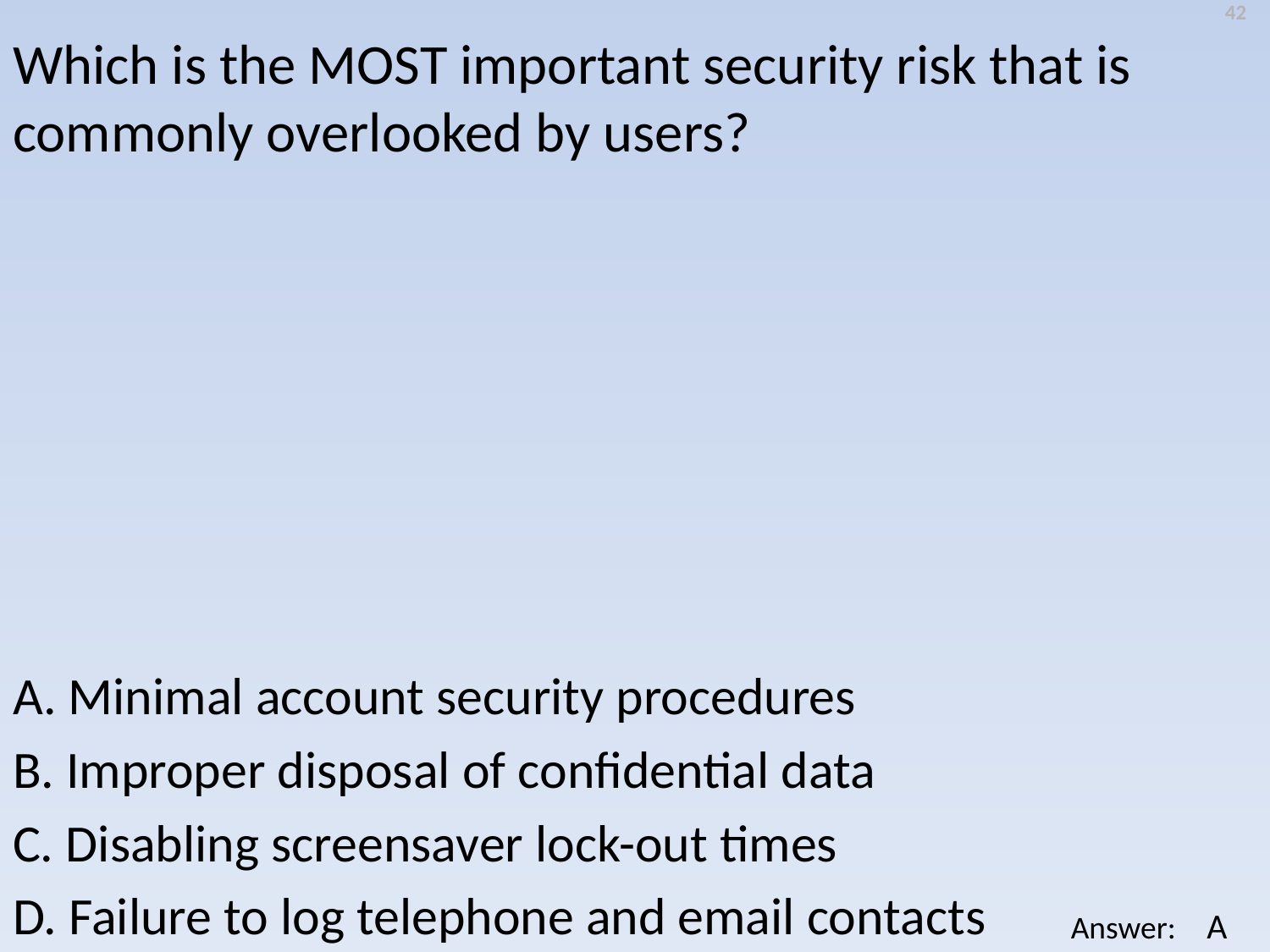

42
Which is the MOST important security risk that is commonly overlooked by users?
A. Minimal account security procedures
B. Improper disposal of confidential data
C. Disabling screensaver lock-out times
D. Failure to log telephone and email contacts
A